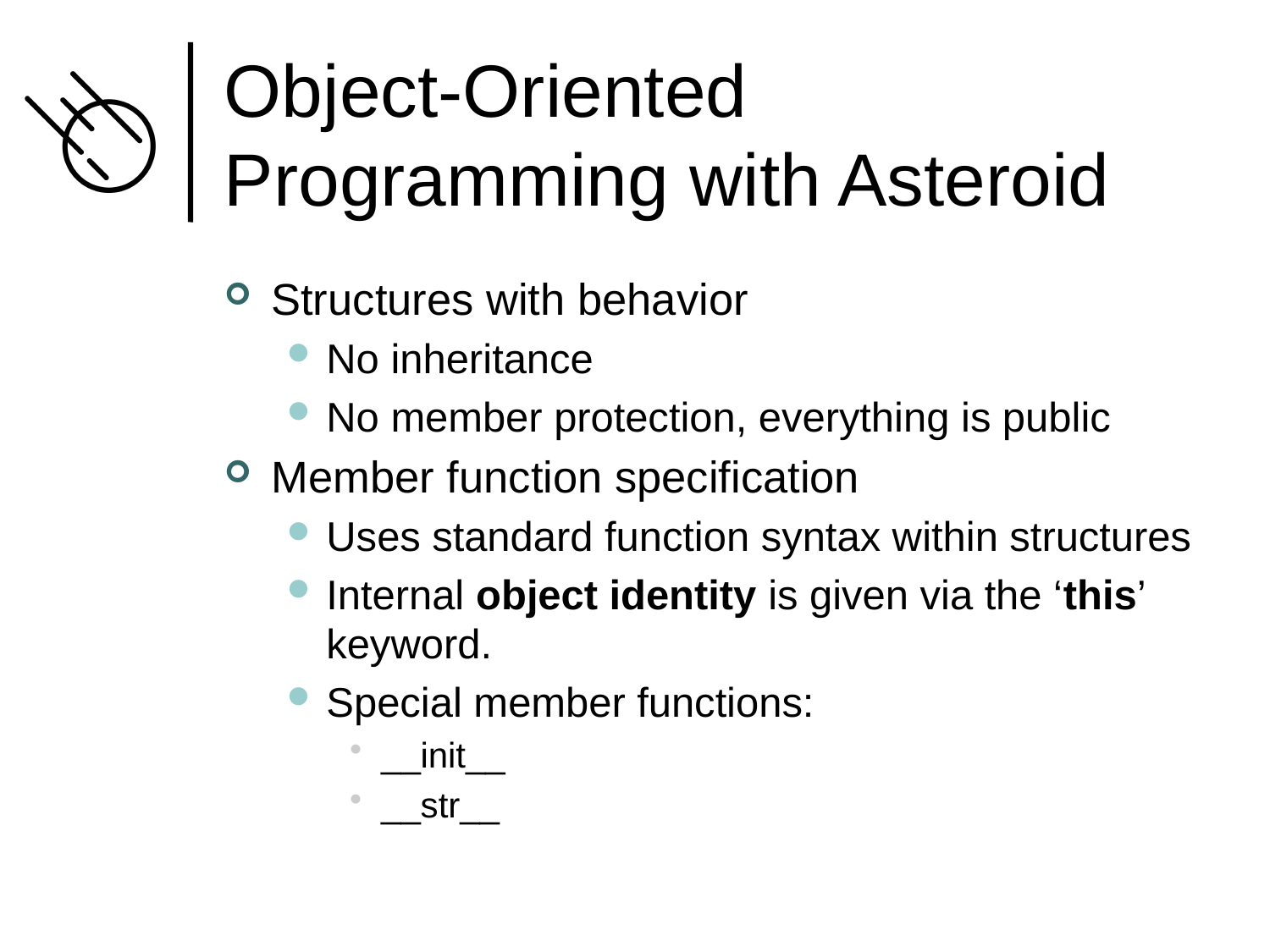

# Object-Oriented Programming with Asteroid
Structures with behavior
No inheritance
No member protection, everything is public
Member function specification
Uses standard function syntax within structures
Internal object identity is given via the ‘this’ keyword.
Special member functions:
__init__
__str__